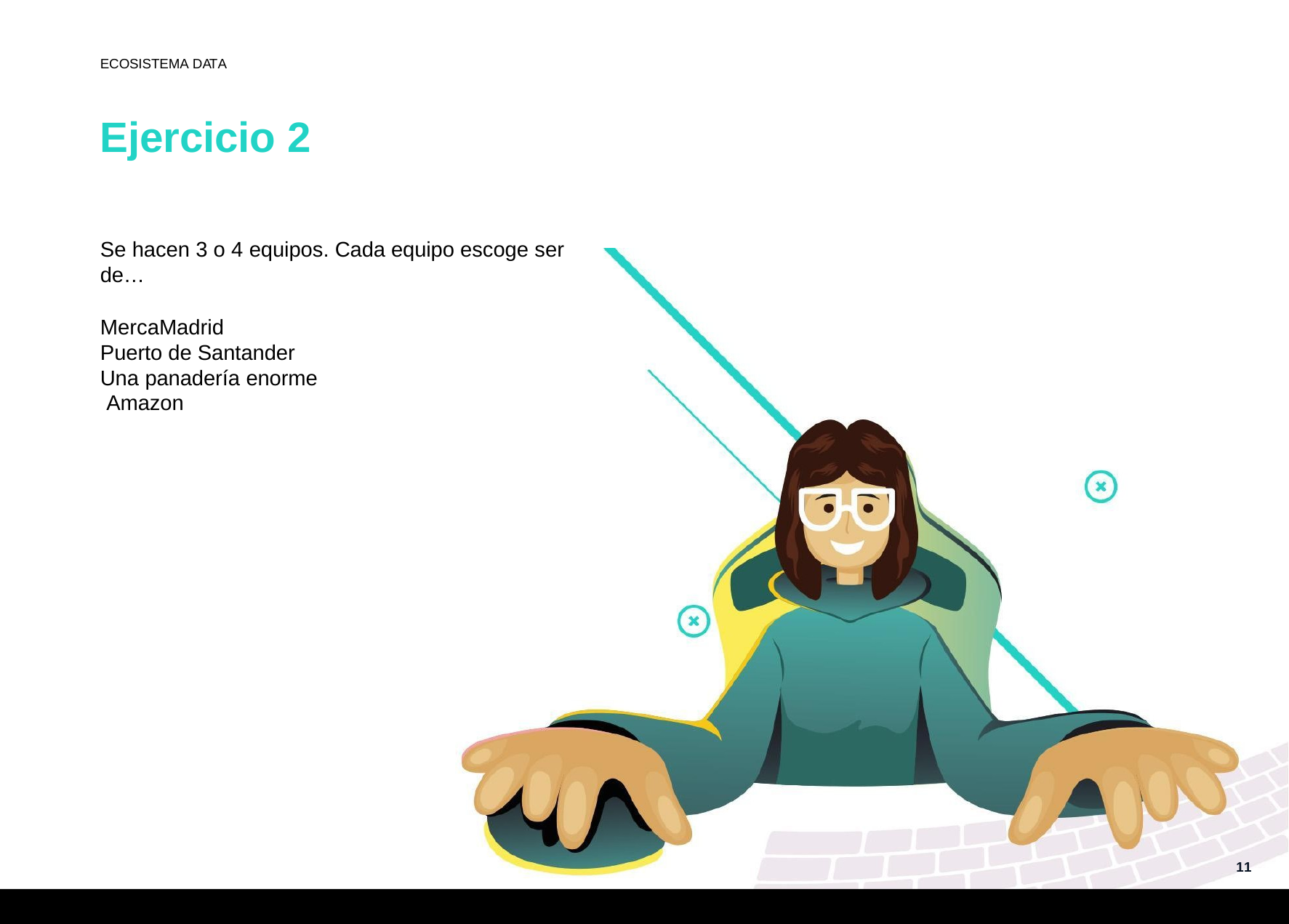

ECOSISTEMA DATA
# Ejercicio 2
Se hacen 3 o 4 equipos. Cada equipo escoge ser  de…

MercaMadrid
Puerto de Santander  Una panadería enorme  Amazon
11